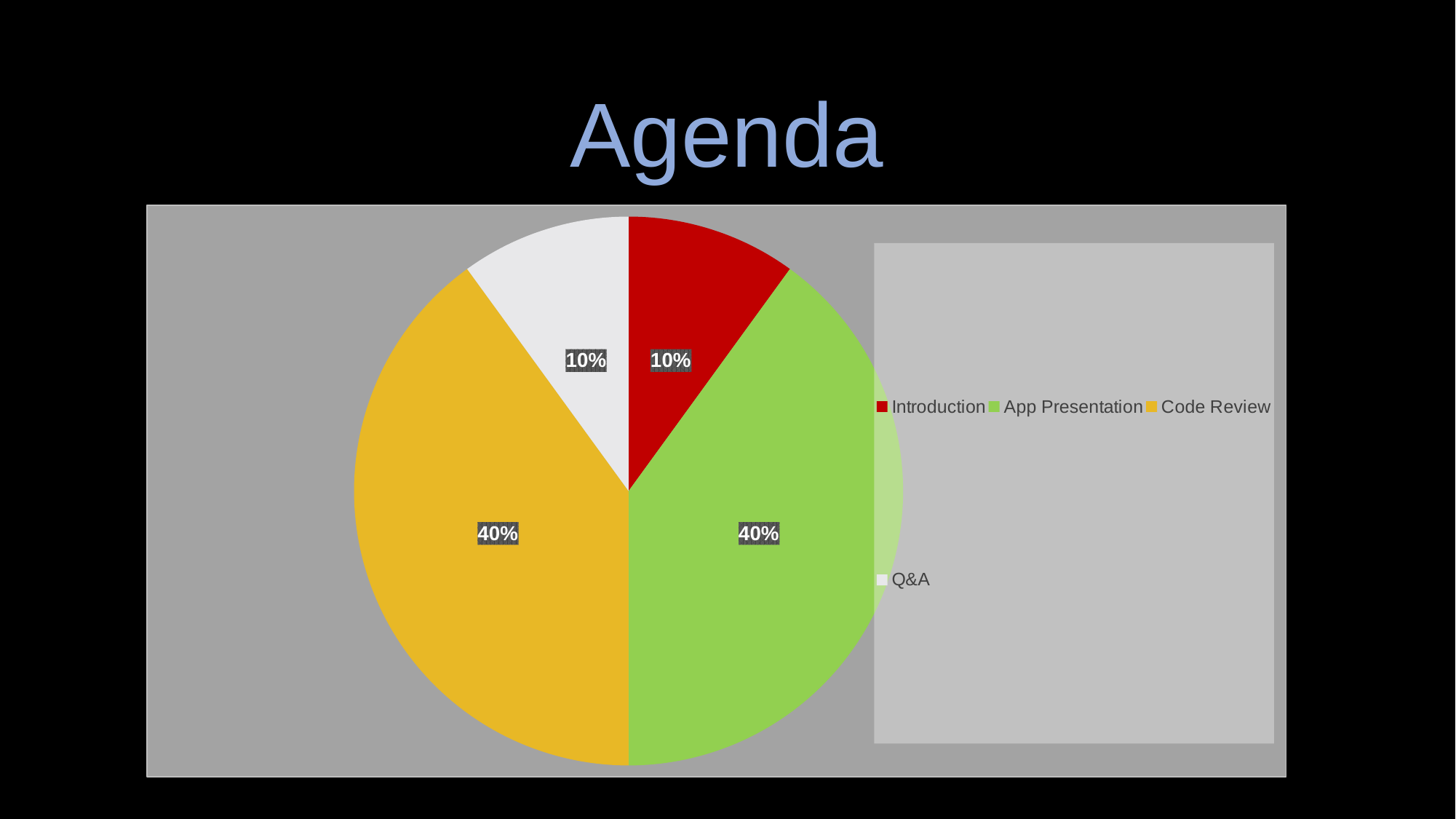

# Agenda

### Chart

| Category | Sales |
|---|---|
| Introduction | 10.0 |
| App Presentation | 40.0 |
| Code Review | 40.0 |
| Q&A | 10.0 |